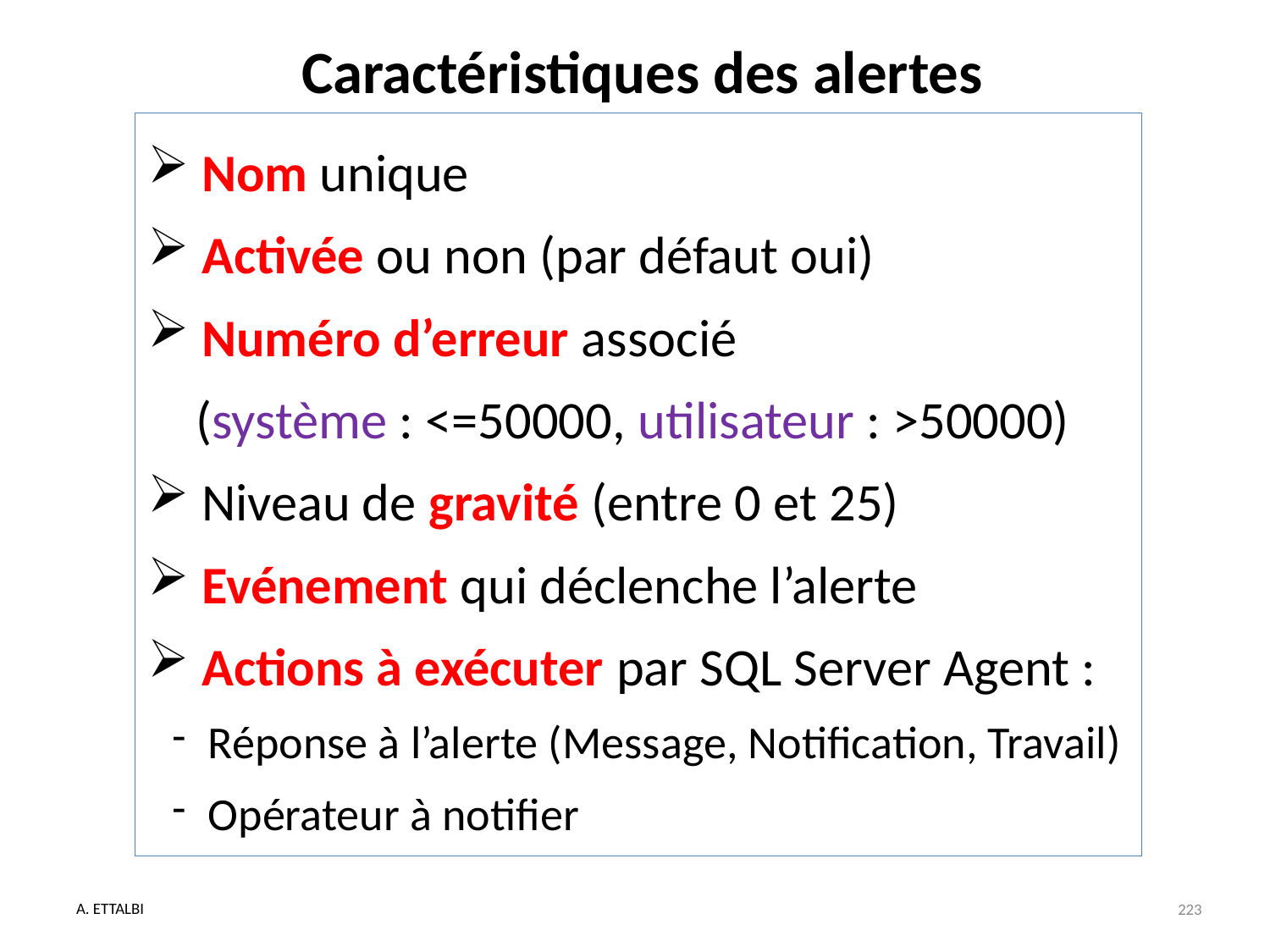

# Caractéristiques des alertes
 Nom unique
 Activée ou non (par défaut oui)
 Numéro d’erreur associé
    (système : <=50000, utilisateur : >50000)
 Niveau de gravité (entre 0 et 25)
 Evénement qui déclenche l’alerte
 Actions à exécuter par SQL Server Agent :
 Réponse à l’alerte (Message, Notification, Travail)
 Opérateur à notifier
A. ETTALBI
223